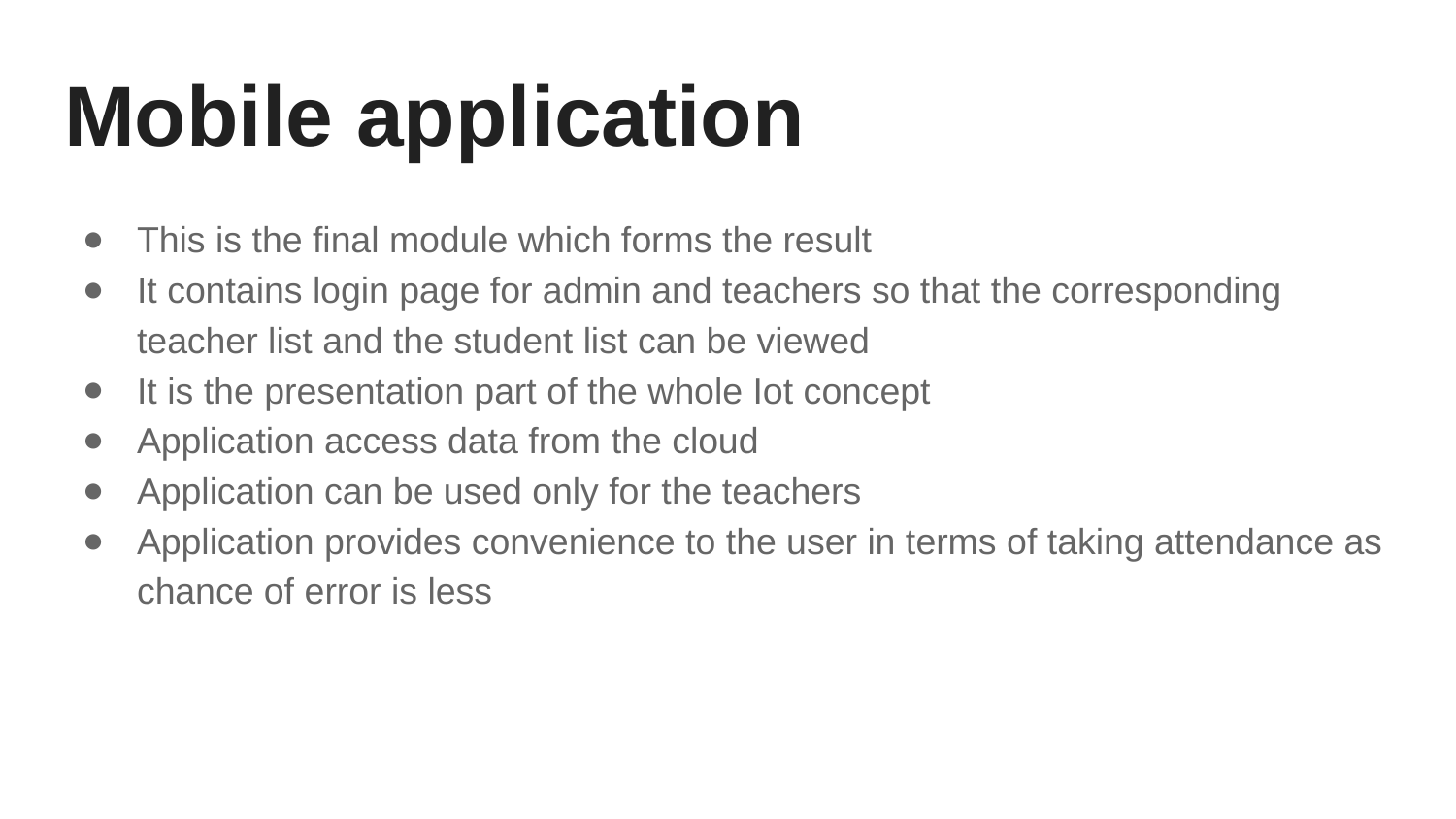

# Mobile application
This is the final module which forms the result
It contains login page for admin and teachers so that the corresponding teacher list and the student list can be viewed
It is the presentation part of the whole Iot concept
Application access data from the cloud
Application can be used only for the teachers
Application provides convenience to the user in terms of taking attendance as chance of error is less